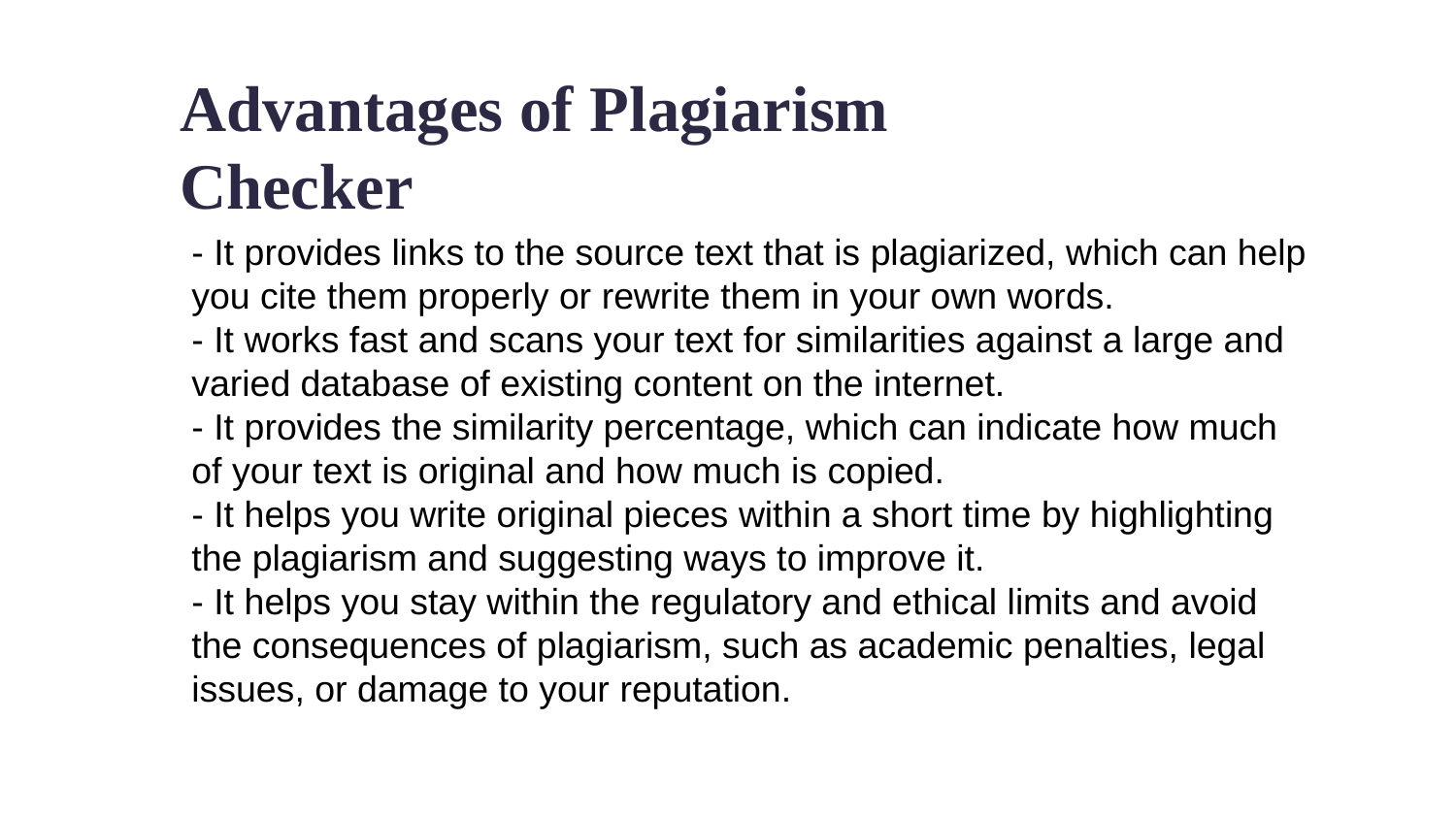

Advantages of Plagiarism Checker
- It provides links to the source text that is plagiarized, which can help you cite them properly or rewrite them in your own words.
- It works fast and scans your text for similarities against a large and varied database of existing content on the internet.
- It provides the similarity percentage, which can indicate how much of your text is original and how much is copied.
- It helps you write original pieces within a short time by highlighting the plagiarism and suggesting ways to improve it.
- It helps you stay within the regulatory and ethical limits and avoid the consequences of plagiarism, such as academic penalties, legal issues, or damage to your reputation.